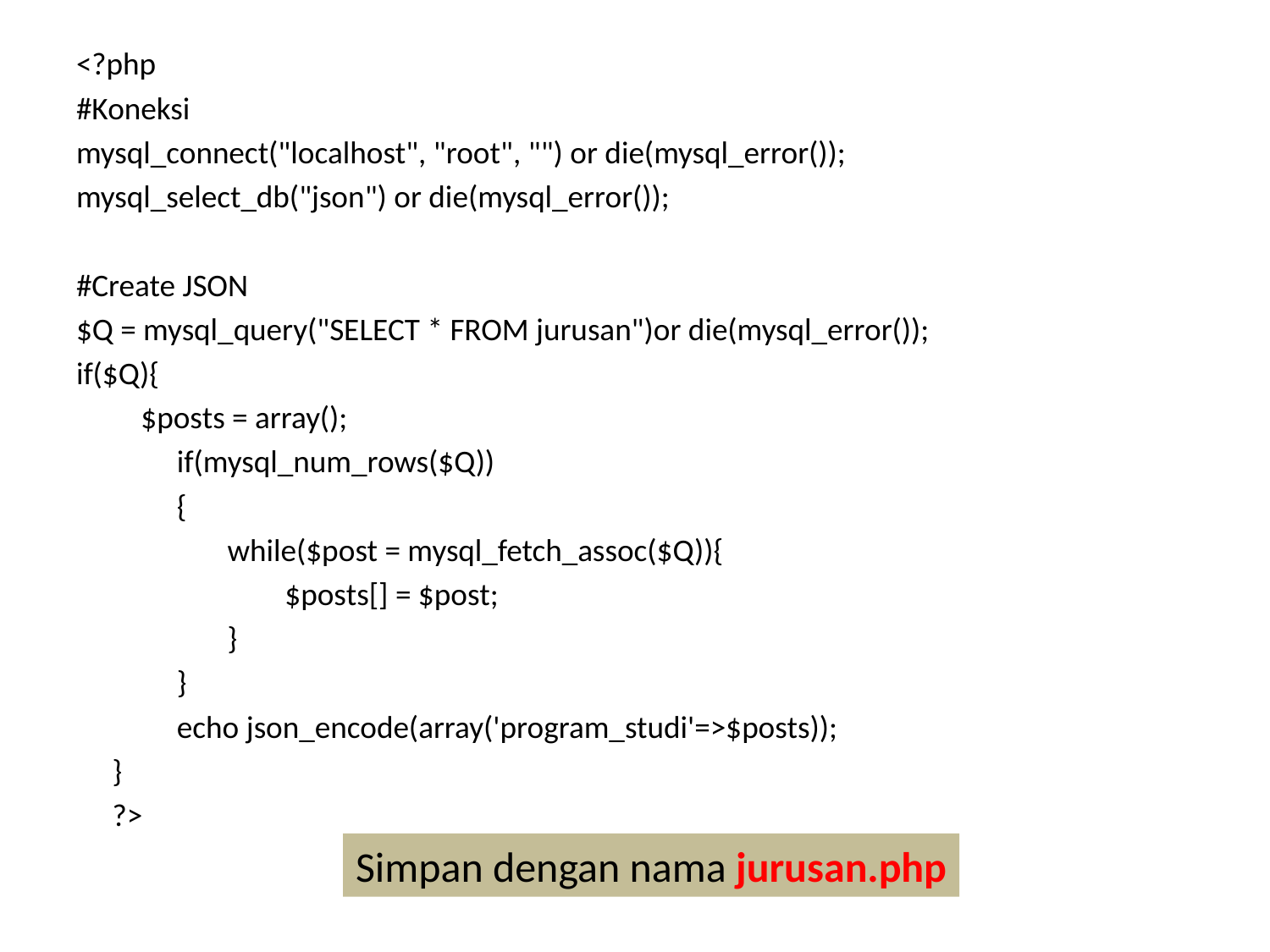

<?php
#Koneksi
mysql_connect("localhost", "root", "") or die(mysql_error());
mysql_select_db("json") or die(mysql_error());

#Create JSON
$Q = mysql_query("SELECT * FROM jurusan")or die(mysql_error());
if($Q){
         $posts = array();
              if(mysql_num_rows($Q))
              {
                     while($post = mysql_fetch_assoc($Q)){
                             $posts[] = $post;
                     }
              }
              echo json_encode(array('program_studi'=>$posts));
     }
     ?>
Simpan dengan nama jurusan.php